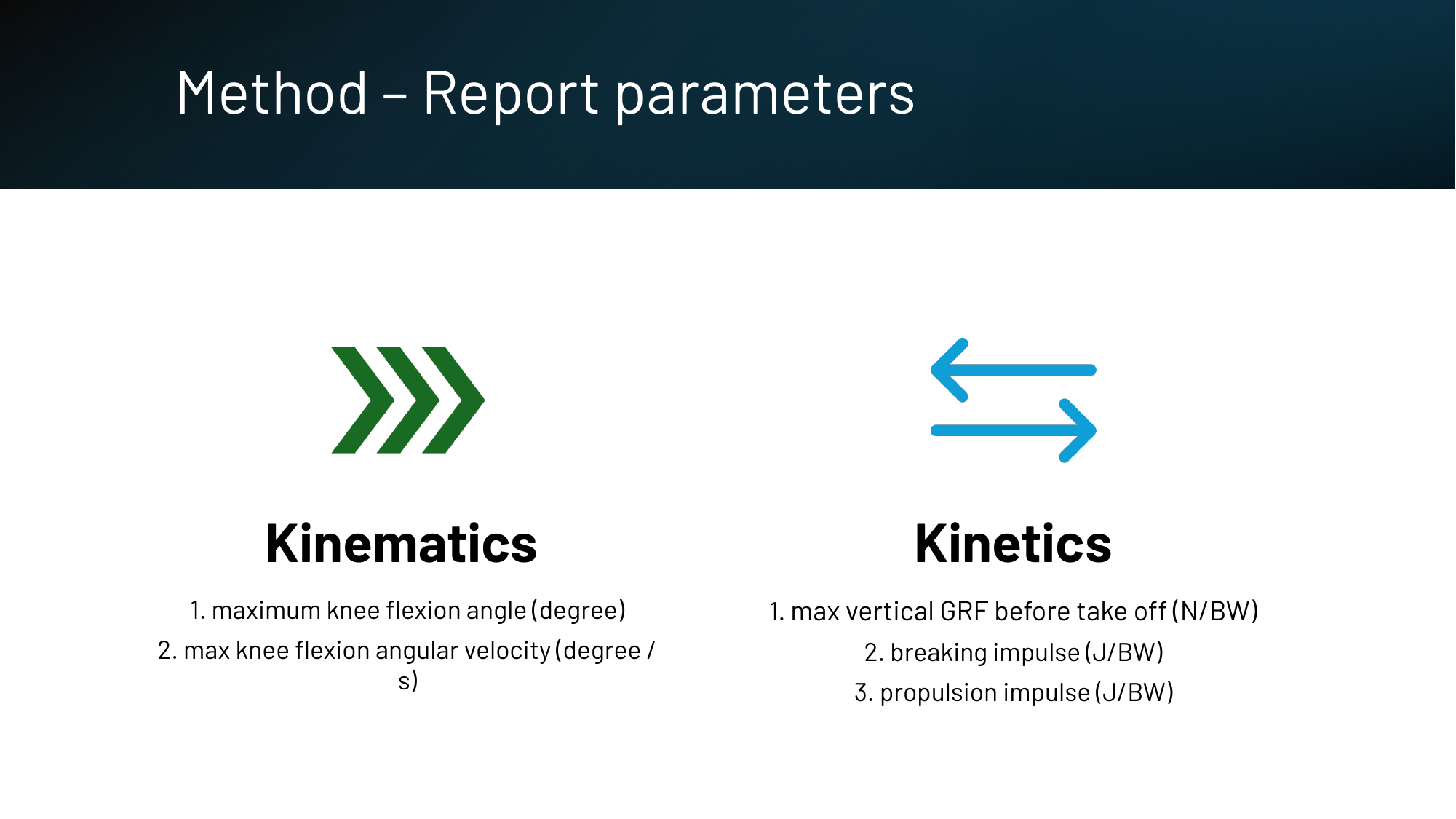

# Method – Report parameters
Kinematics
1. maximum knee flexion angle (degree)
2. max knee flexion angular velocity (degree / s)
Kinetics
1. max vertical GRF before take off (N/BW)
2. breaking impulse (J/BW)
3. propulsion impulse (J/BW)